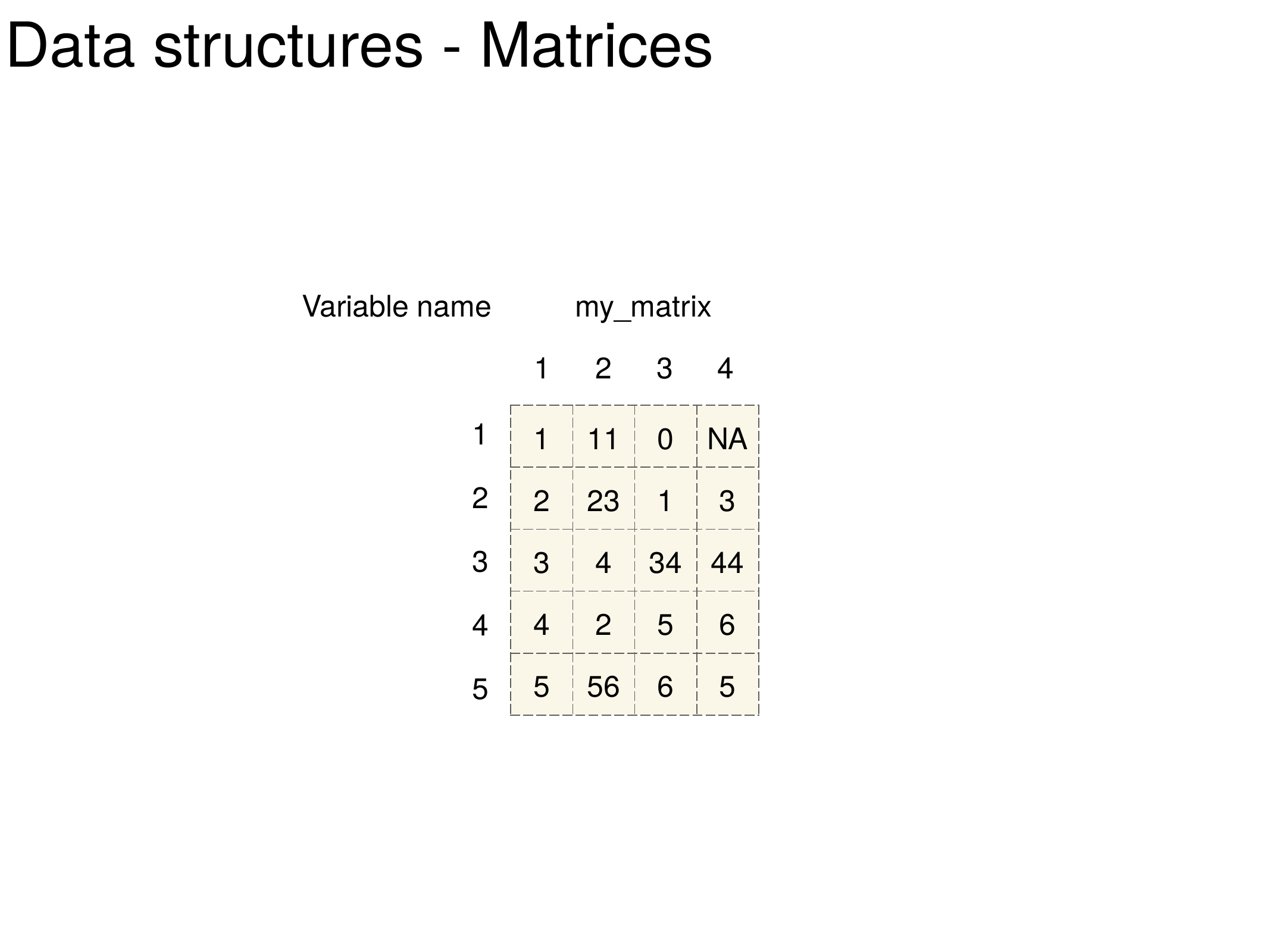

# Data structures - Matrices
Variable name
my_matrix
1
2
3
4
| 1 | 11 | 0 | NA |
| --- | --- | --- | --- |
| 2 | 23 | 1 | 3 |
| 3 | 4 | 34 | 44 |
| 4 | 2 | 5 | 6 |
| 5 | 56 | 6 | 5 |
1
2
3
4
5